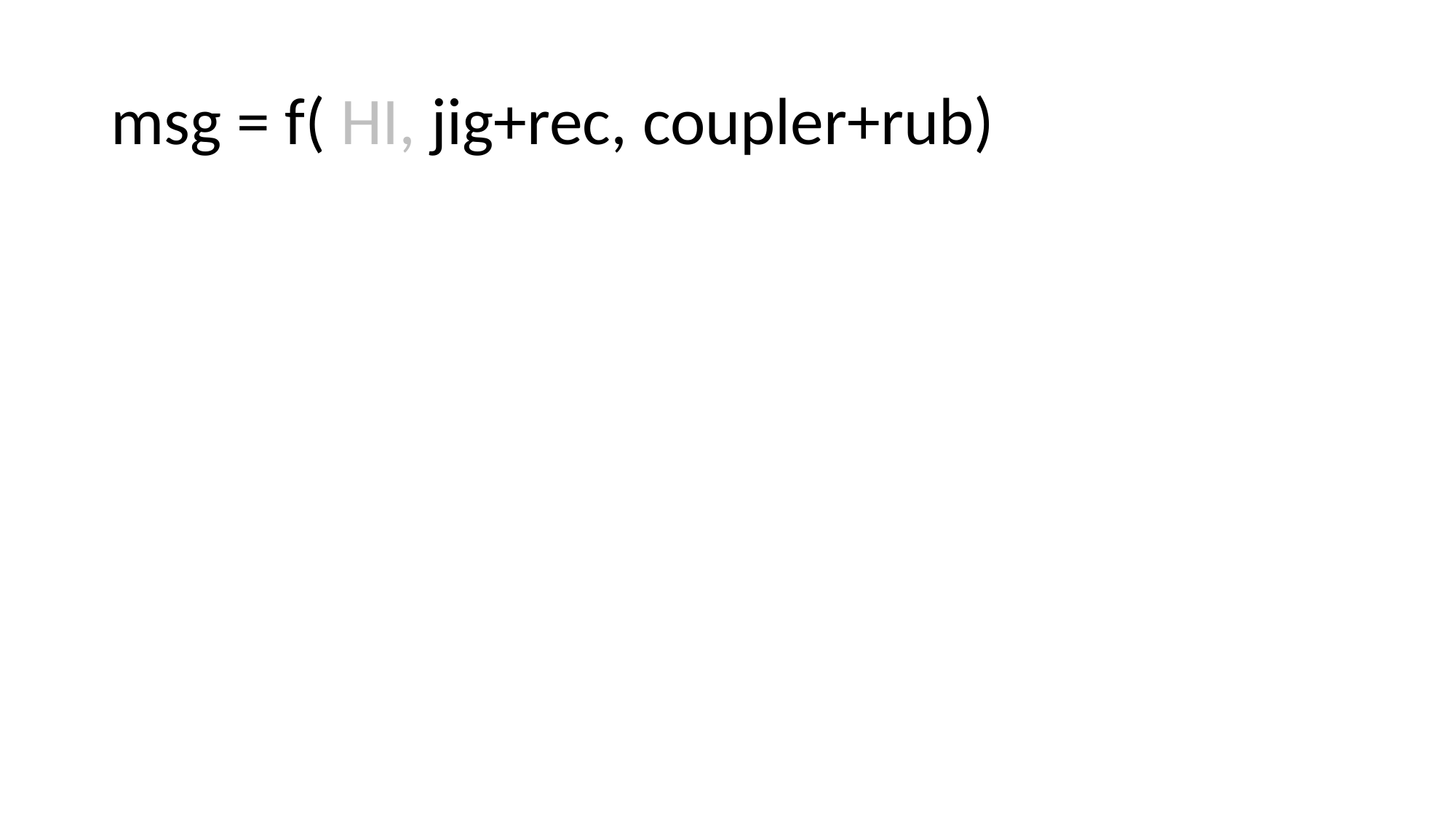

# msg = f( HI, jig+rec, coupler+rub)